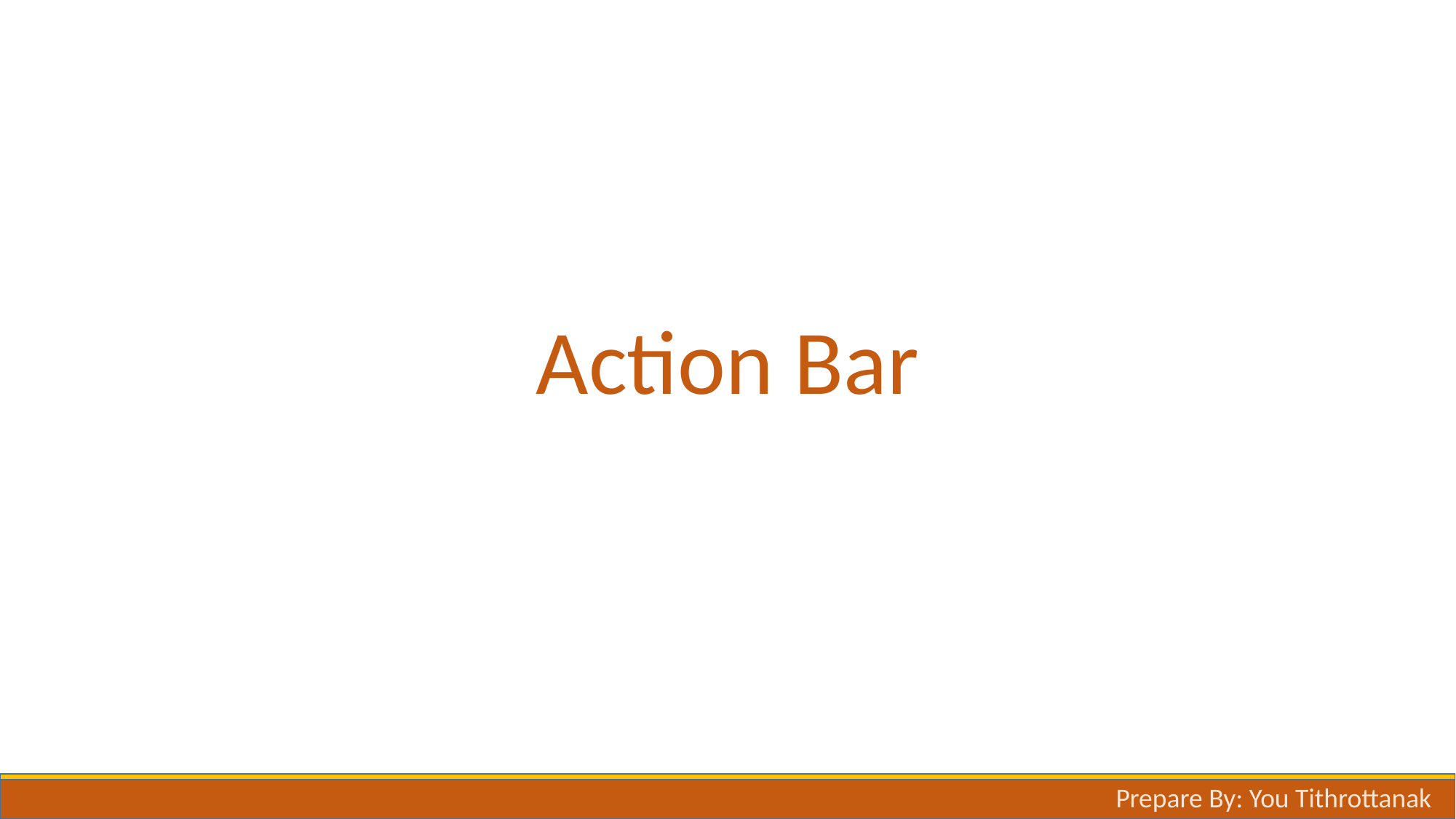

# Action Bar

Prepare By: You Tithrottanak